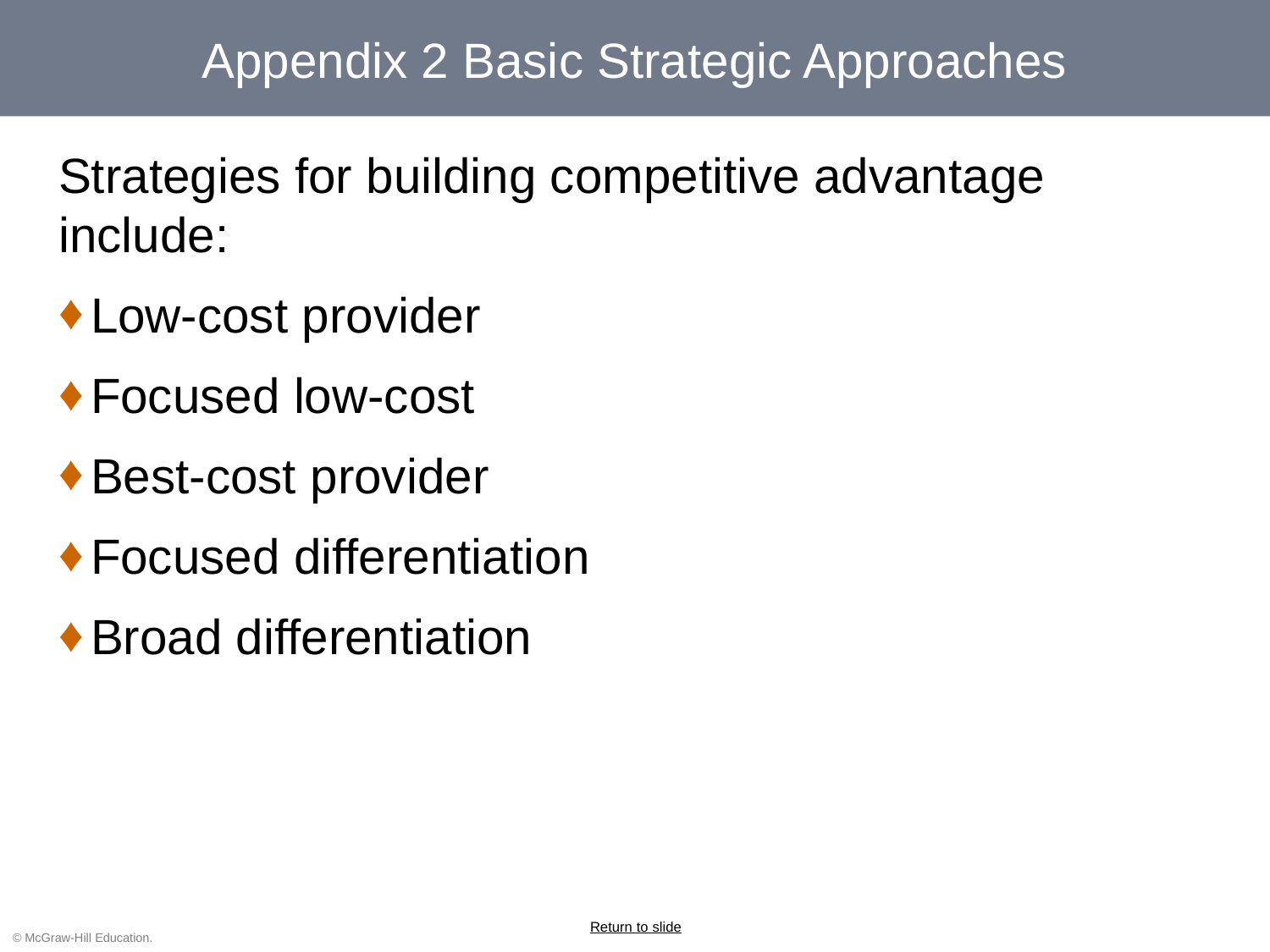

# Appendix 2 Basic Strategic Approaches
Strategies for building competitive advantage include:
Low-cost provider
Focused low-cost
Best-cost provider
Focused differentiation
Broad differentiation
Return to slide